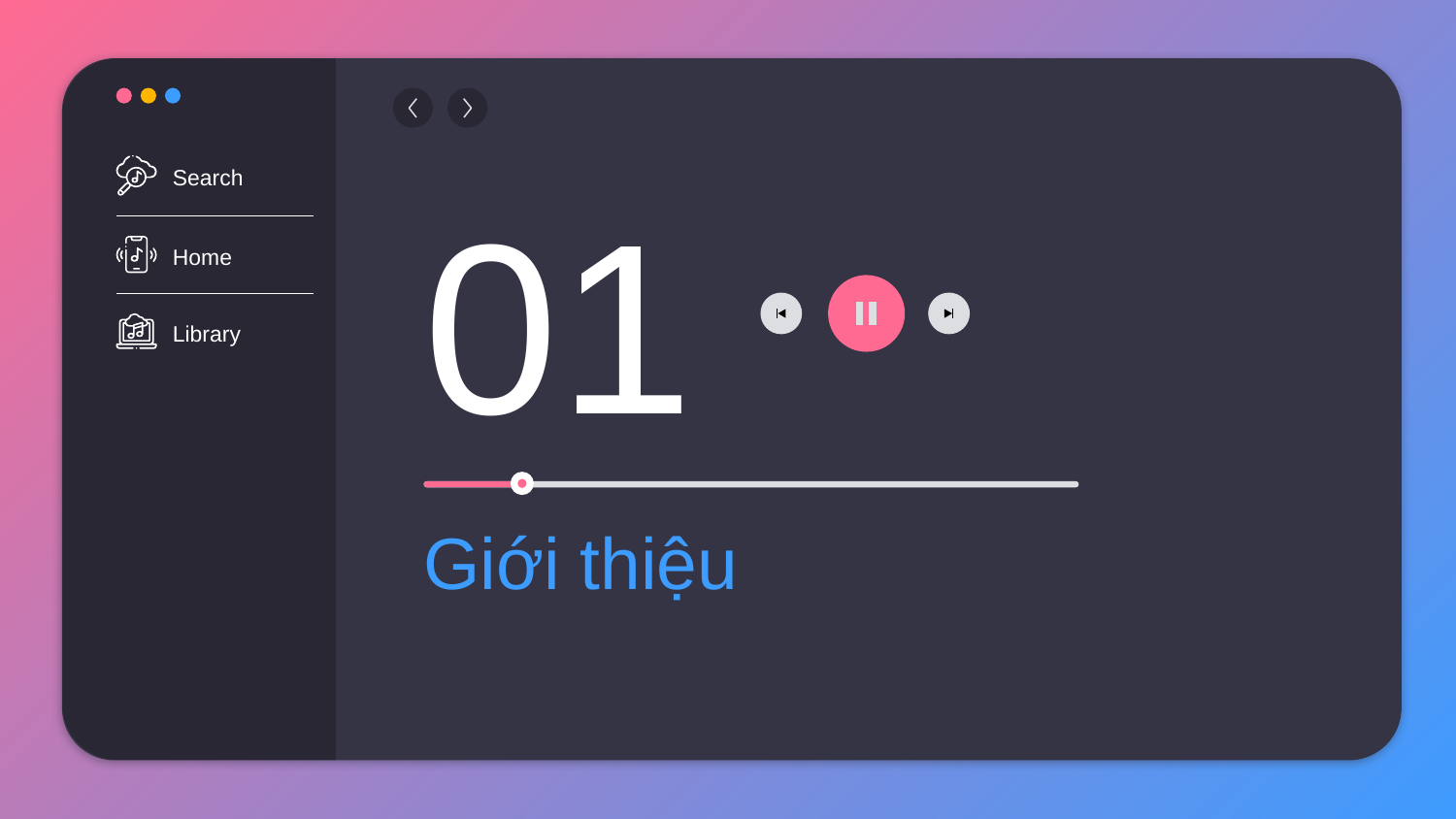

Search

Home

Library

01

# Giới thiệu